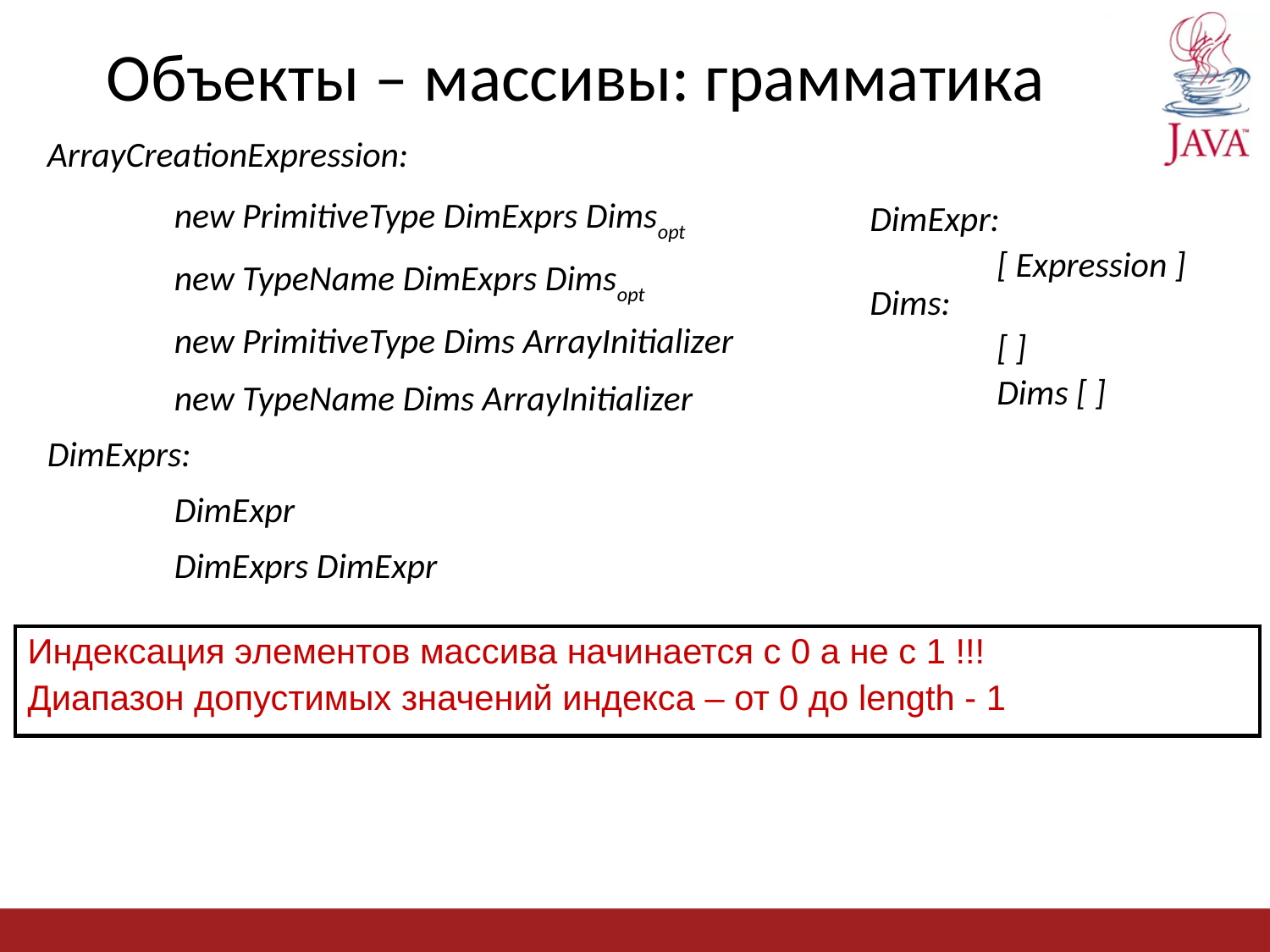

# Объекты – массивы: грамматика
ArrayCreationExpression:
	new PrimitiveType DimExprs Dimsopt
	new TypeName DimExprs Dimsopt
	new PrimitiveType Dims ArrayInitializer
	new TypeName Dims ArrayInitializer
DimExprs:
	DimExpr
	DimExprs DimExpr
DimExpr:
	[ Expression ] Dims:
	[ ]
	Dims [ ]
| Индексация элементов массива начинается с 0 а не с 1 !!! Диапазон допустимых значений индекса – от 0 до length - 1 |
| --- |